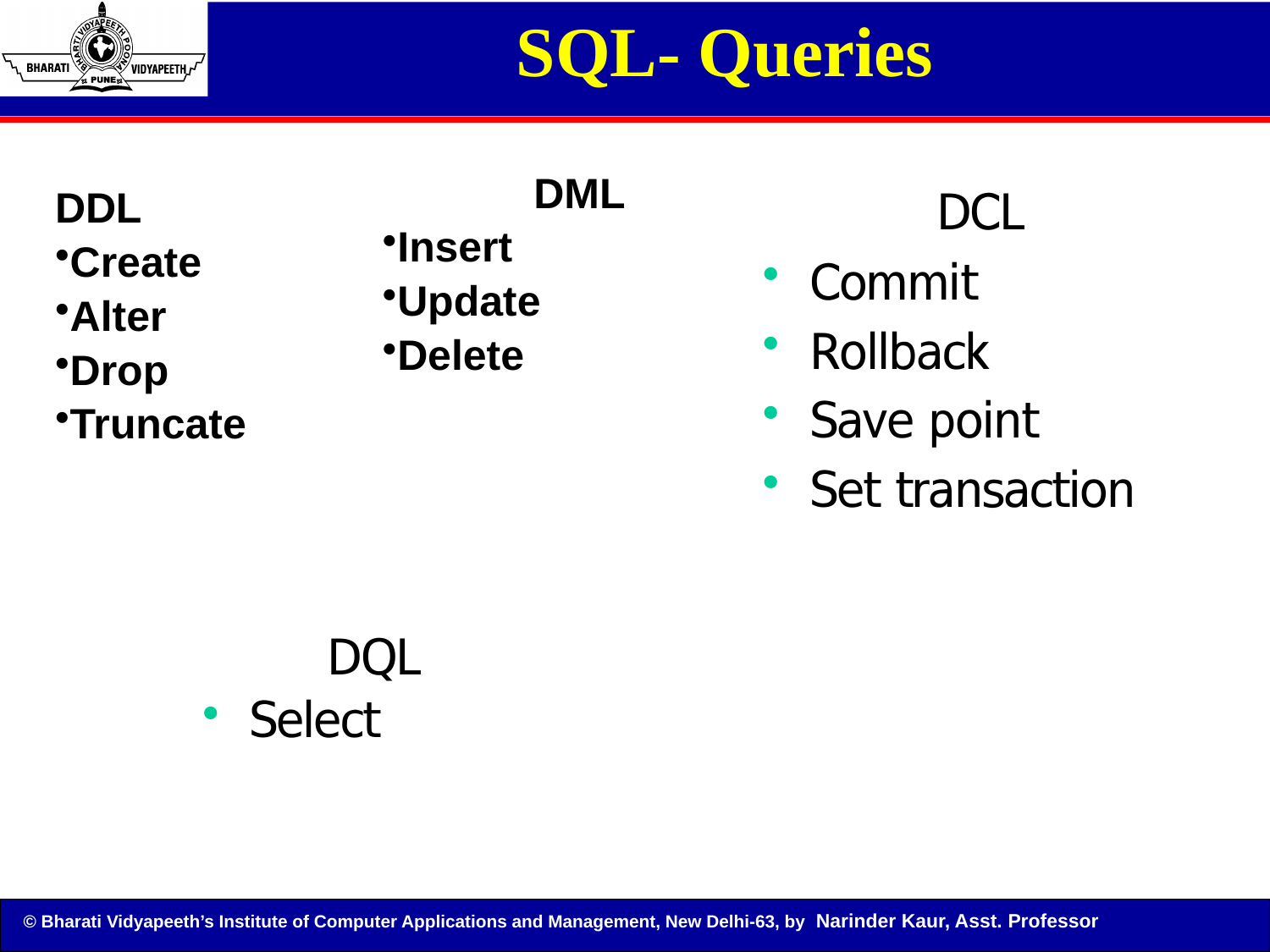

SQL- Queries
DML
Insert
Update
Delete
DDL
Create
Alter
Drop
Truncate
		DCL
Commit
Rollback
Save point
Set transaction
DQL
Select